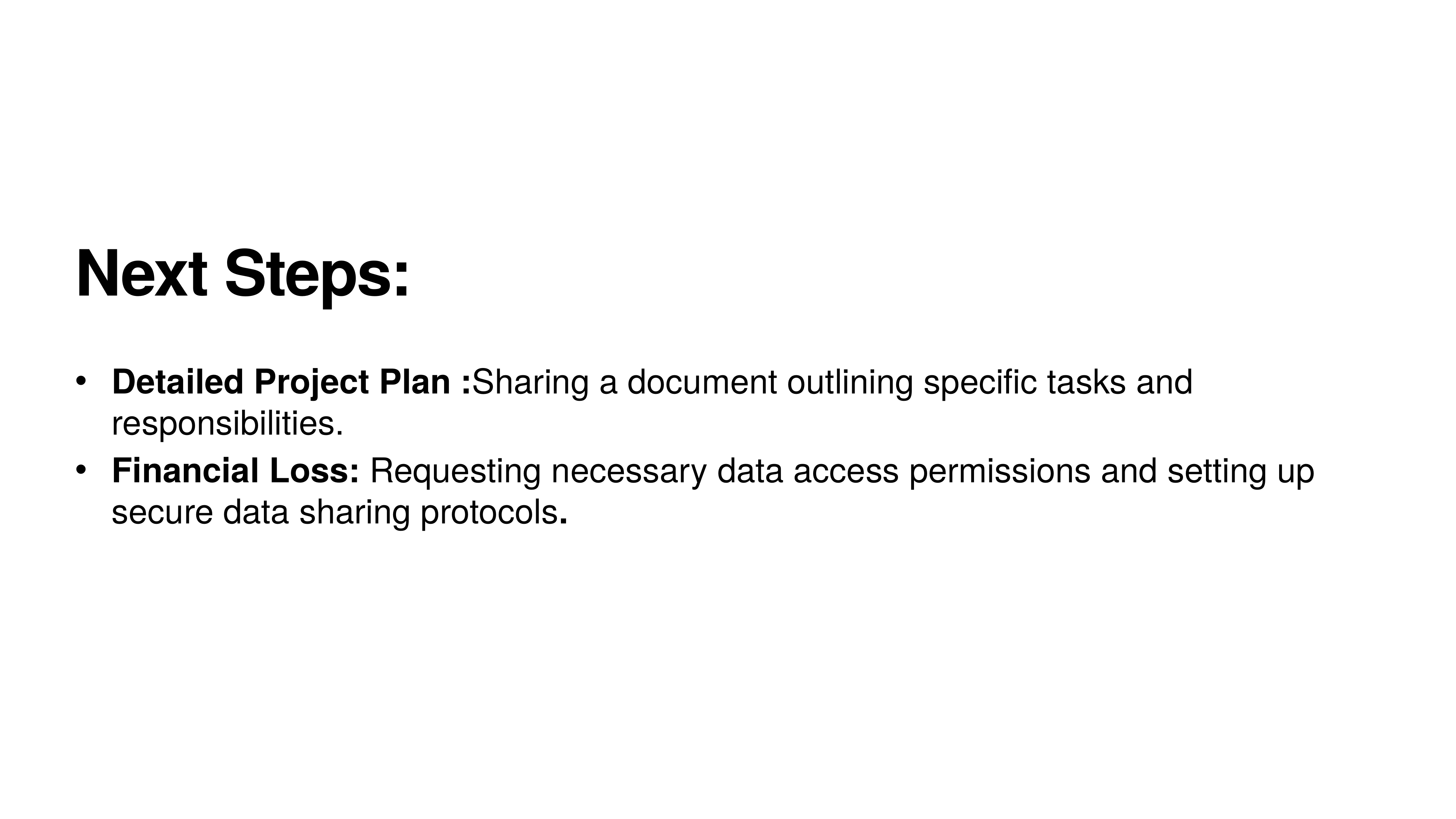

# Next Steps:
Detailed Project Plan :Sharing a document outlining specific tasks and responsibilities.
Financial Loss: Requesting necessary data access permissions and setting up secure data sharing protocols.